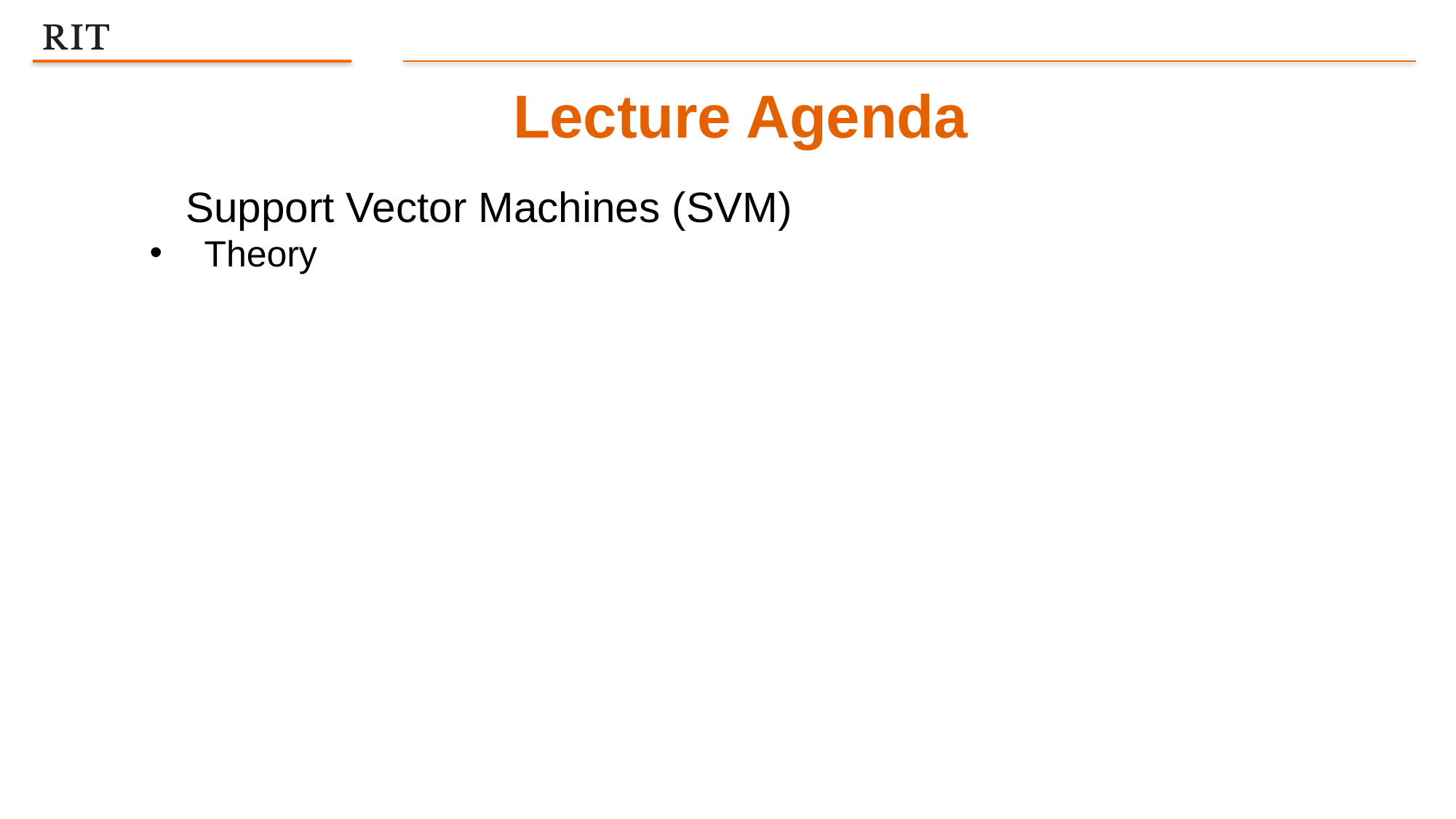

Lecture Agenda
	Support Vector Machines (SVM)
Theory